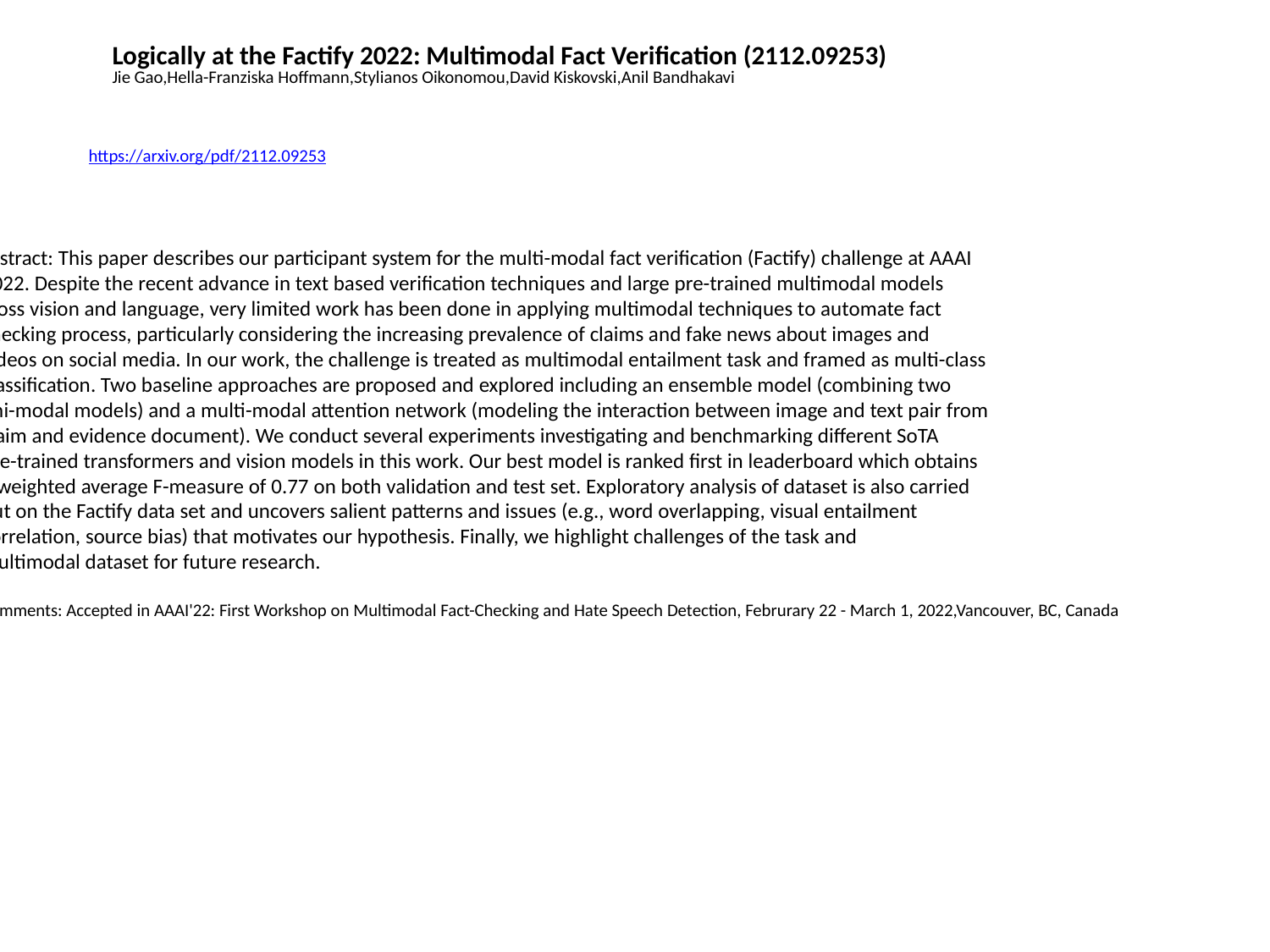

Logically at the Factify 2022: Multimodal Fact Verification (2112.09253)
Jie Gao,Hella-Franziska Hoffmann,Stylianos Oikonomou,David Kiskovski,Anil Bandhakavi

https://arxiv.org/pdf/2112.09253

Abstract: This paper describes our participant system for the multi-modal fact verification (Factify) challenge at AAAI
 2022. Despite the recent advance in text based verification techniques and large pre-trained multimodal models
 cross vision and language, very limited work has been done in applying multimodal techniques to automate fact
 checking process, particularly considering the increasing prevalence of claims and fake news about images and
 videos on social media. In our work, the challenge is treated as multimodal entailment task and framed as multi-class
 classification. Two baseline approaches are proposed and explored including an ensemble model (combining two
 uni-modal models) and a multi-modal attention network (modeling the interaction between image and text pair from
 claim and evidence document). We conduct several experiments investigating and benchmarking different SoTA
 pre-trained transformers and vision models in this work. Our best model is ranked first in leaderboard which obtains
 a weighted average F-measure of 0.77 on both validation and test set. Exploratory analysis of dataset is also carried
 out on the Factify data set and uncovers salient patterns and issues (e.g., word overlapping, visual entailment
 correlation, source bias) that motivates our hypothesis. Finally, we highlight challenges of the task and
 multimodal dataset for future research.
 Comments: Accepted in AAAI'22: First Workshop on Multimodal Fact-Checking and Hate Speech Detection, Februrary 22 - March 1, 2022,Vancouver, BC, Canada